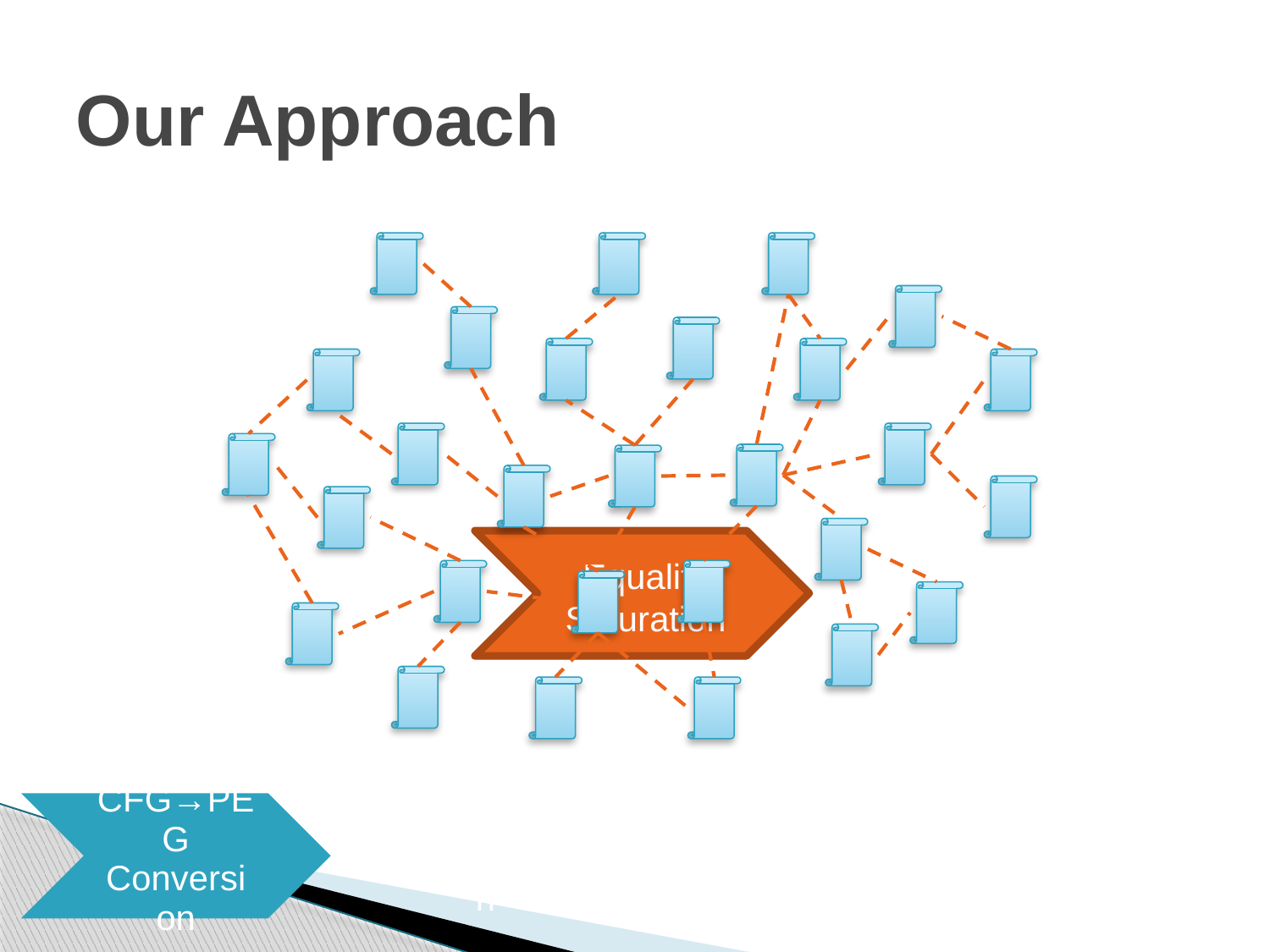

# Our Approach

Equality Saturation
CFG→PEG Conversion
Equality Saturation
Global Profitability Heuristic
PEG→CFG Conversion